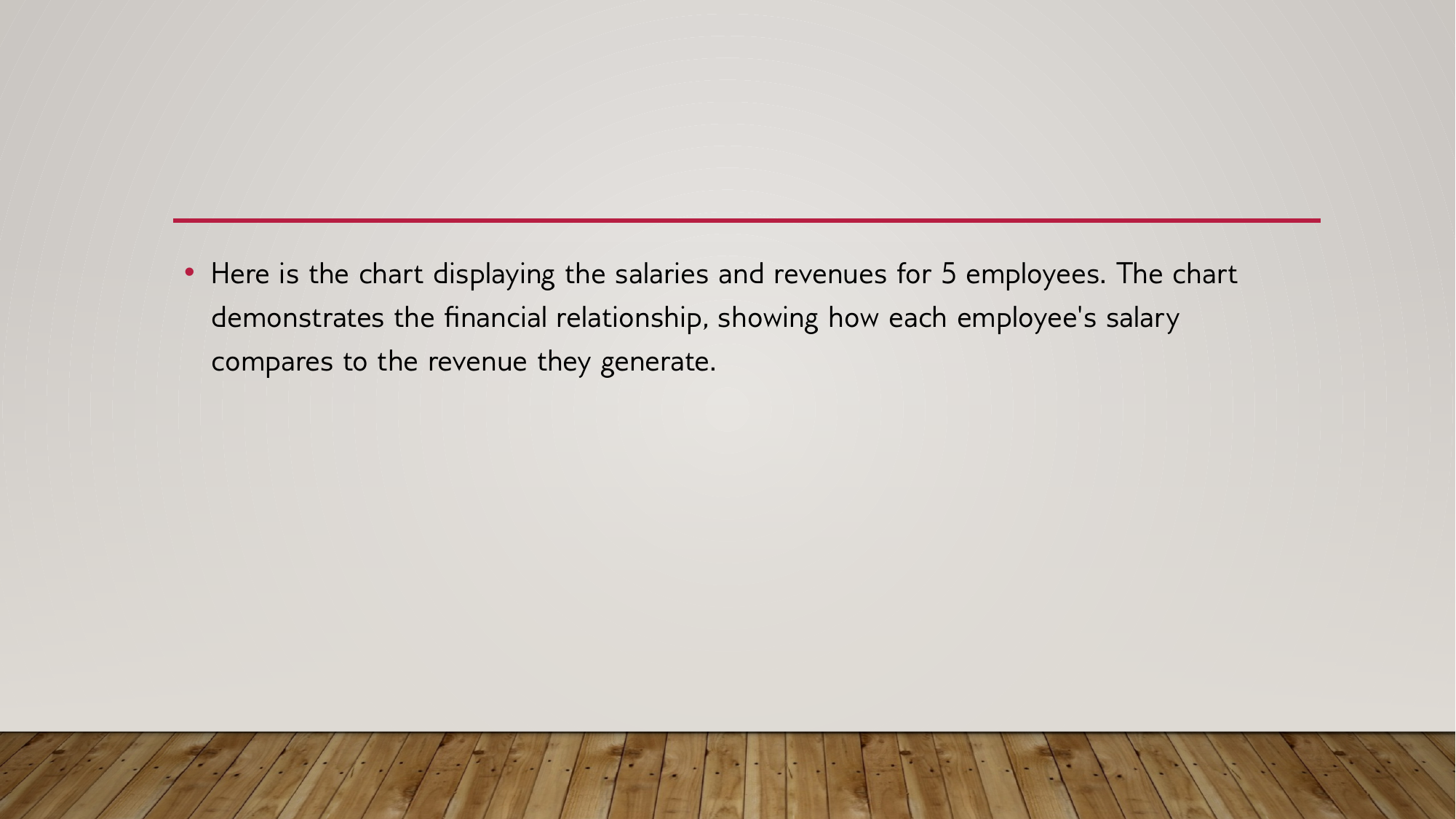

Here is the chart displaying the salaries and revenues for 5 employees. The chart demonstrates the financial relationship, showing how each employee's salary compares to the revenue they generate.